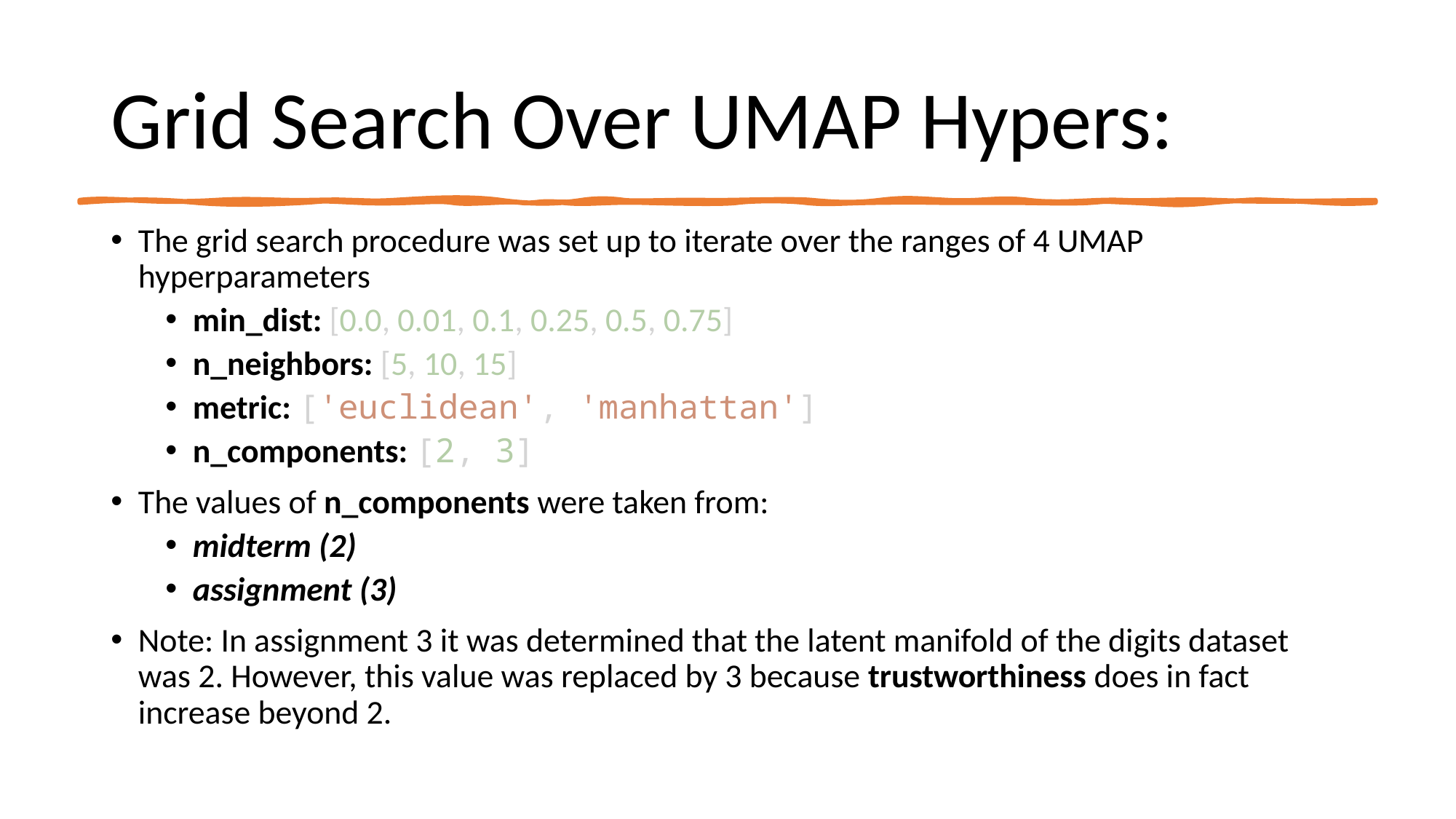

# Grid Search Over UMAP Hypers:

The grid search procedure was set up to iterate over the ranges of 4 UMAP hyperparameters
min_dist: [0.0, 0.01, 0.1, 0.25, 0.5, 0.75]
n_neighbors: [5, 10, 15]
metric: ['euclidean', 'manhattan']
n_components: [2, 3]
The values of n_components were taken from:
midterm (2)
assignment (3)
Note: In assignment 3 it was determined that the latent manifold of the digits dataset was 2. However, this value was replaced by 3 because trustworthiness does in fact increase beyond 2.